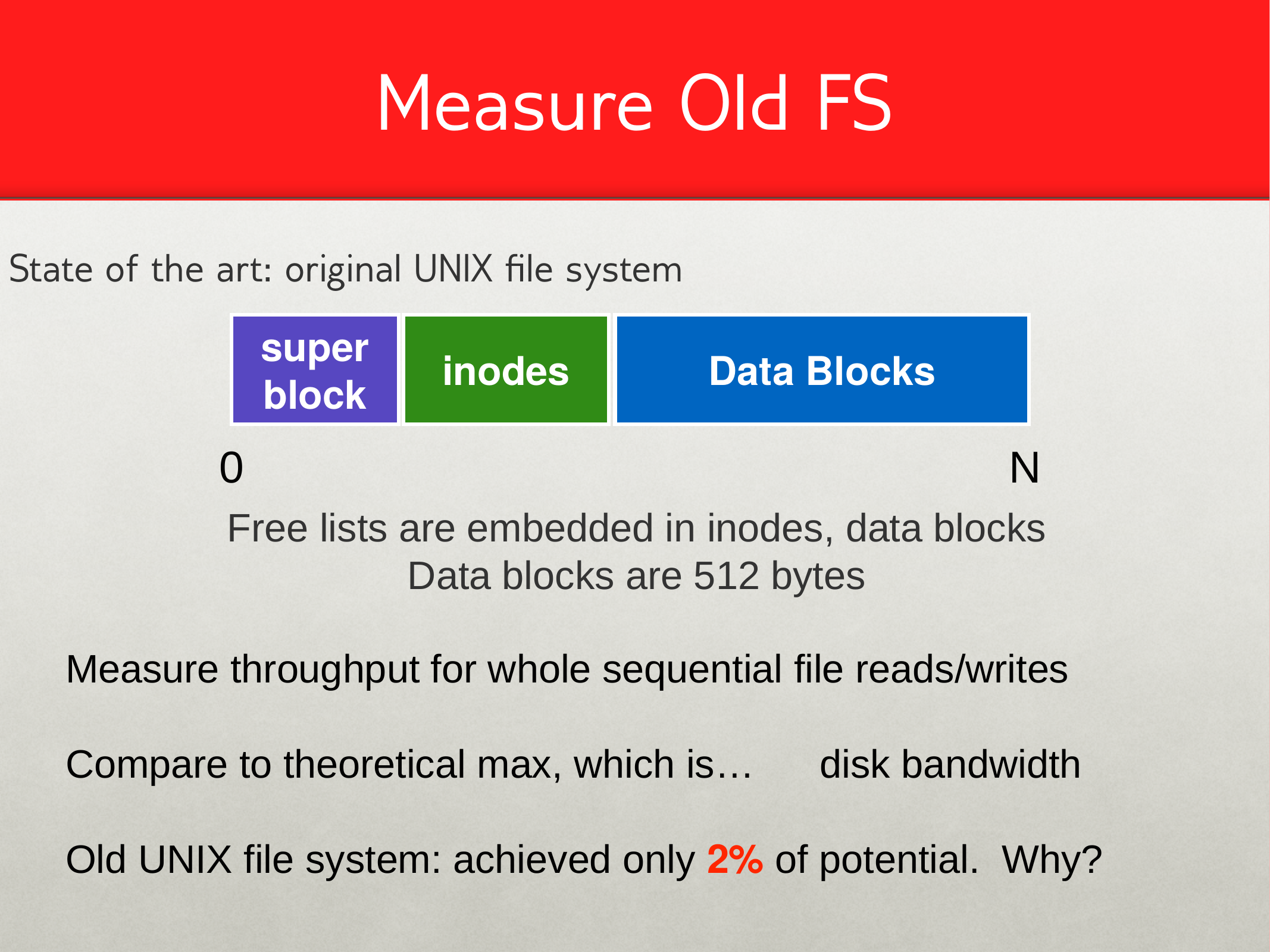

# Measure Old FS
State of the art: original UNIX file system
super block
inodes
Data Blocks
0
N
Free lists are embedded in inodes, data blocks
Data blocks are 512 bytes
Measure throughput for whole sequential file reads/writes

Compare to theoretical max, which is…
Old UNIX file system: achieved only 2% of potential.  Why?
disk bandwidth